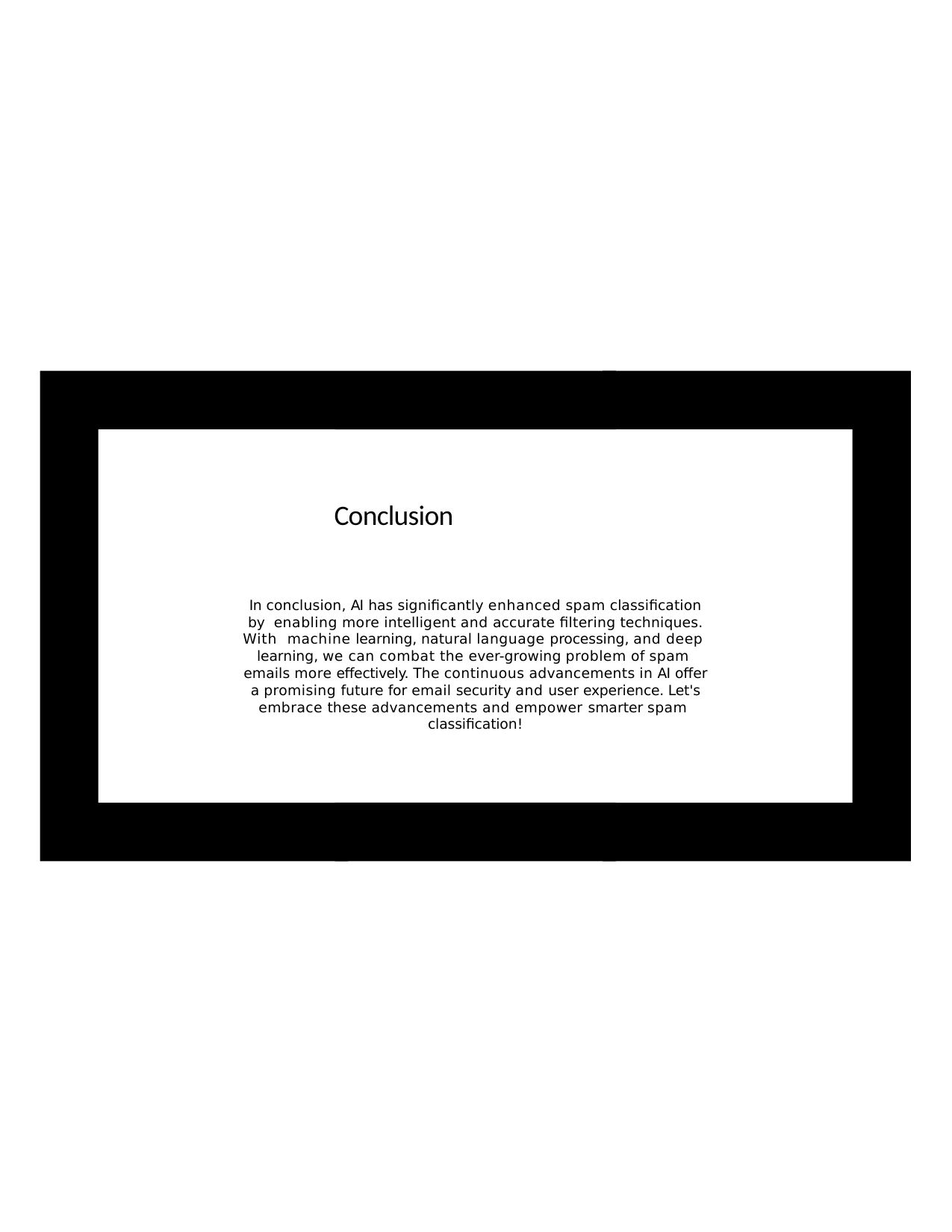

# Conclusion
In conclusion, AI has signiﬁcantly enhanced spam classiﬁcation by  enabling more intelligent and accurate ﬁltering techniques. With  machine learning, natural language processing, and deep  learning, we can combat the ever-growing problem of spam  emails more effectively. The continuous advancements in AI offer  a promising future for email security and user experience. Let's  embrace these advancements and empower smarter spam  classiﬁcation!